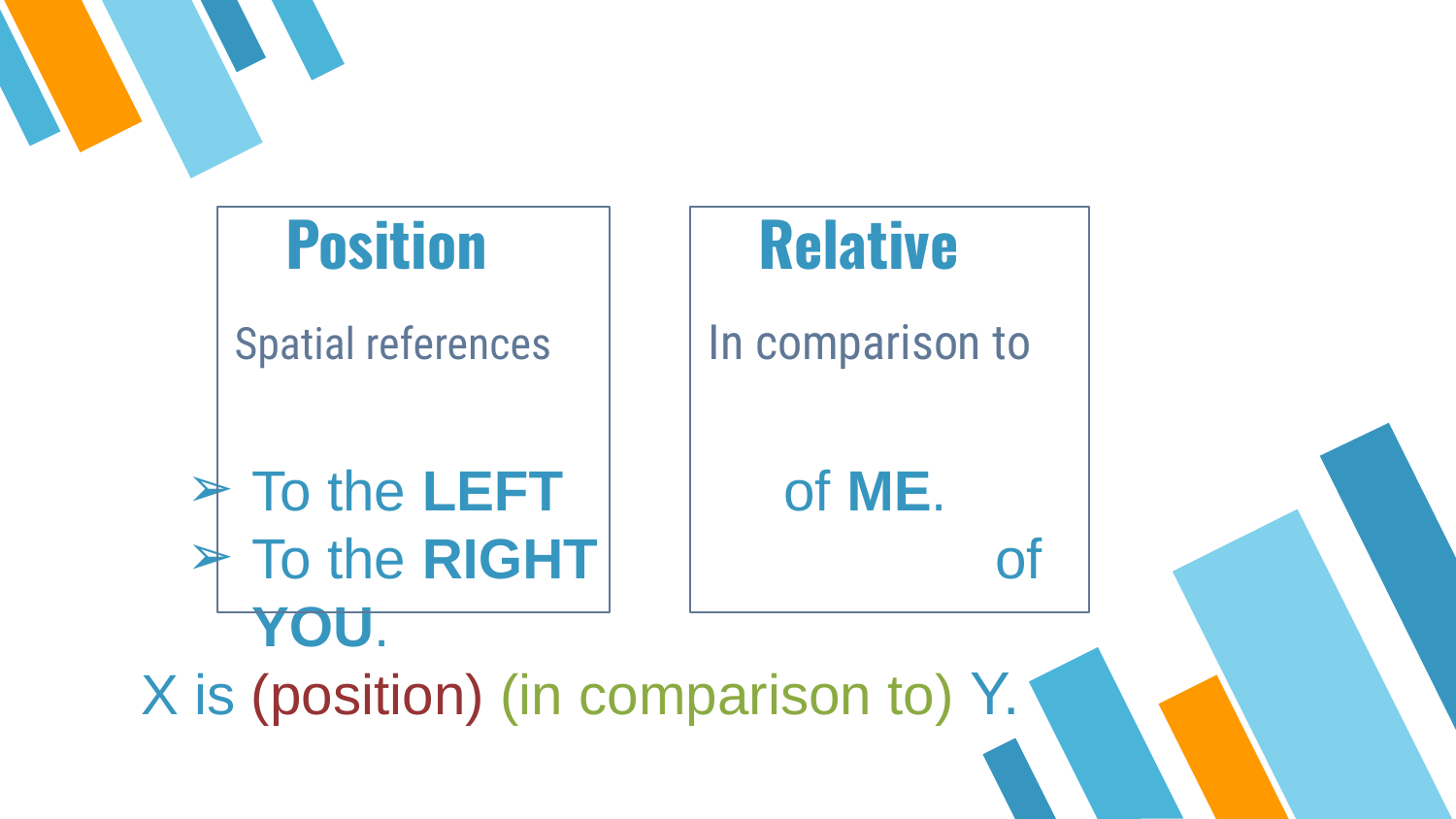

Position
# Relative

     Spatial references

       In comparison to
To the LEFT              of ME.
To the RIGHT			 of YOU.
X is (position) (in comparison to) Y.